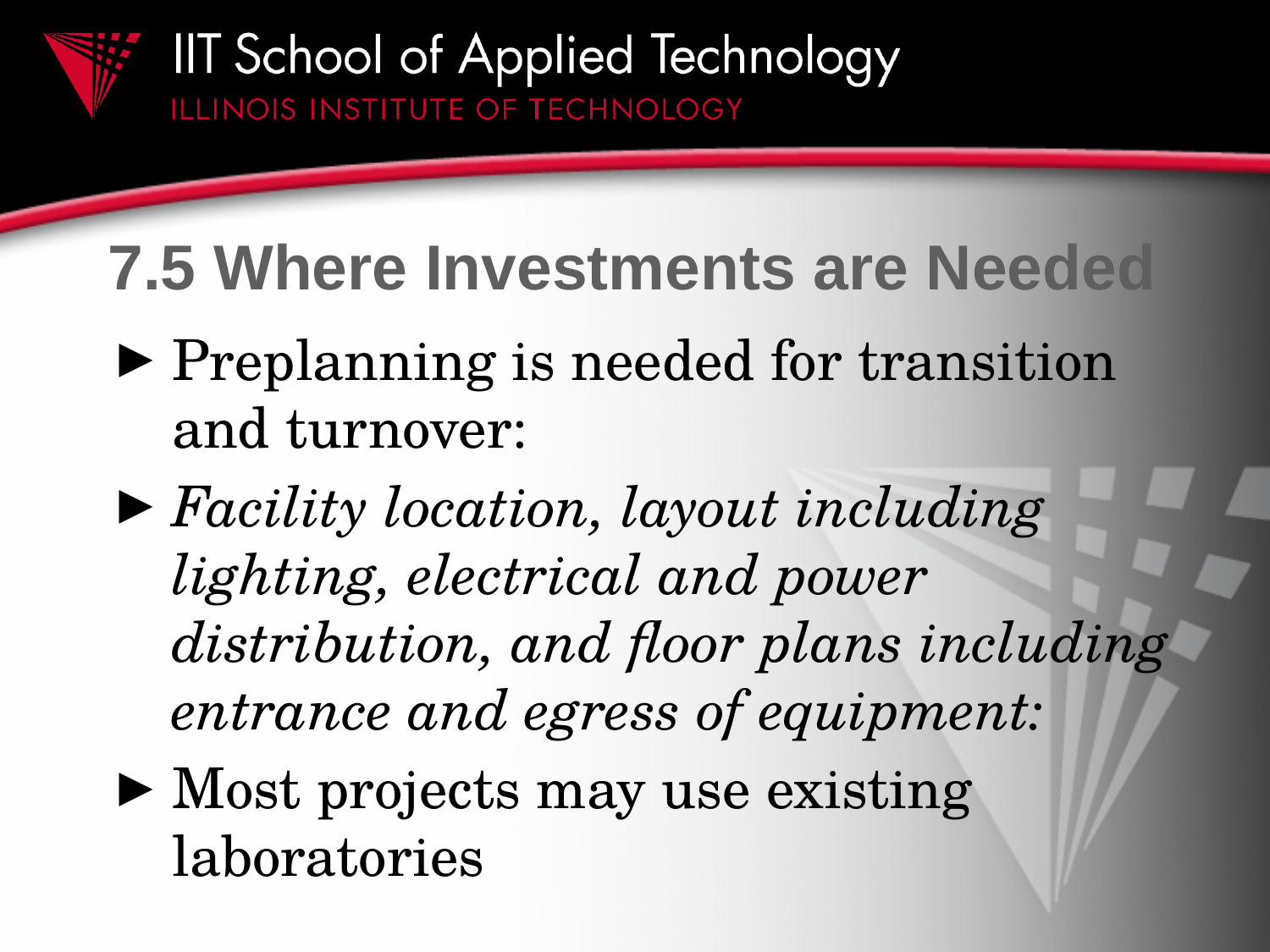

# 7.5 Where Investments are Needed
Preplanning is needed for transition and turnover:
Facility location, layout including lighting, electrical and power distribution, and floor plans including entrance and egress of equipment:
Most projects may use existing laboratories